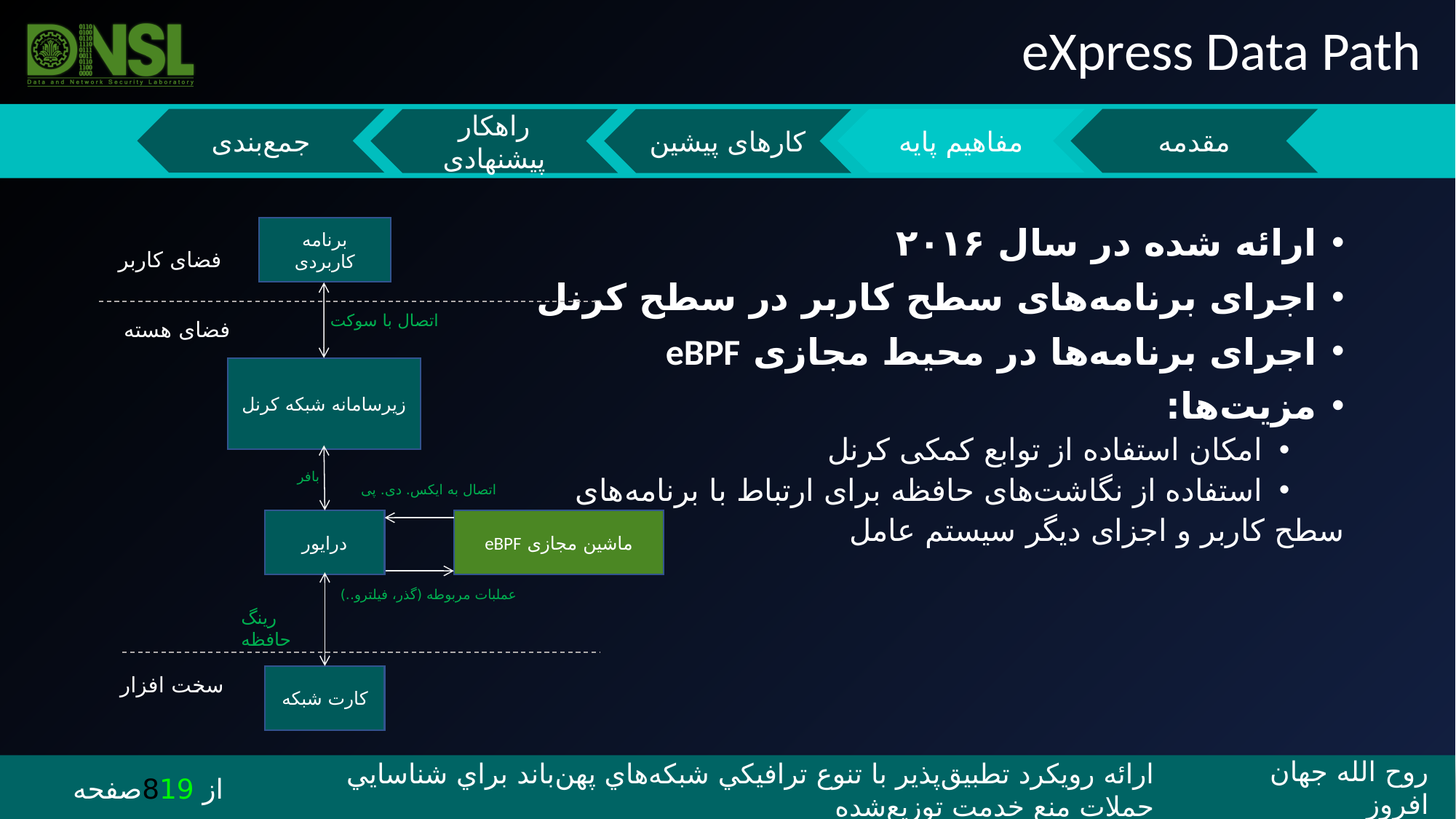

eXpress Data Path
برنامه کاربردی
ارائه شده در سال ۲۰۱۶
اجرای برنامه‌های سطح کاربر در سطح کرنل
اجرای برنامه‌ها در محیط مجازی eBPF
مزیت‌ها:
امکان استفاده از توابع کمکی کرنل
استفاده از نگاشت‌های حافظه برای ارتباط با برنامه‌های
 سطح کاربر و اجزای دیگر سیستم عامل
فضای کاربر
اتصال با سوکت
فضای هسته
زیرسامانه شبکه کرنل
بافر
اتصال به ایکس. دی. پی
ماشین مجازی eBPF
درایور
عملبات مربوطه (گذر، فیلترو..)
رینگ حافظه
کارت شبکه
سخت افزار